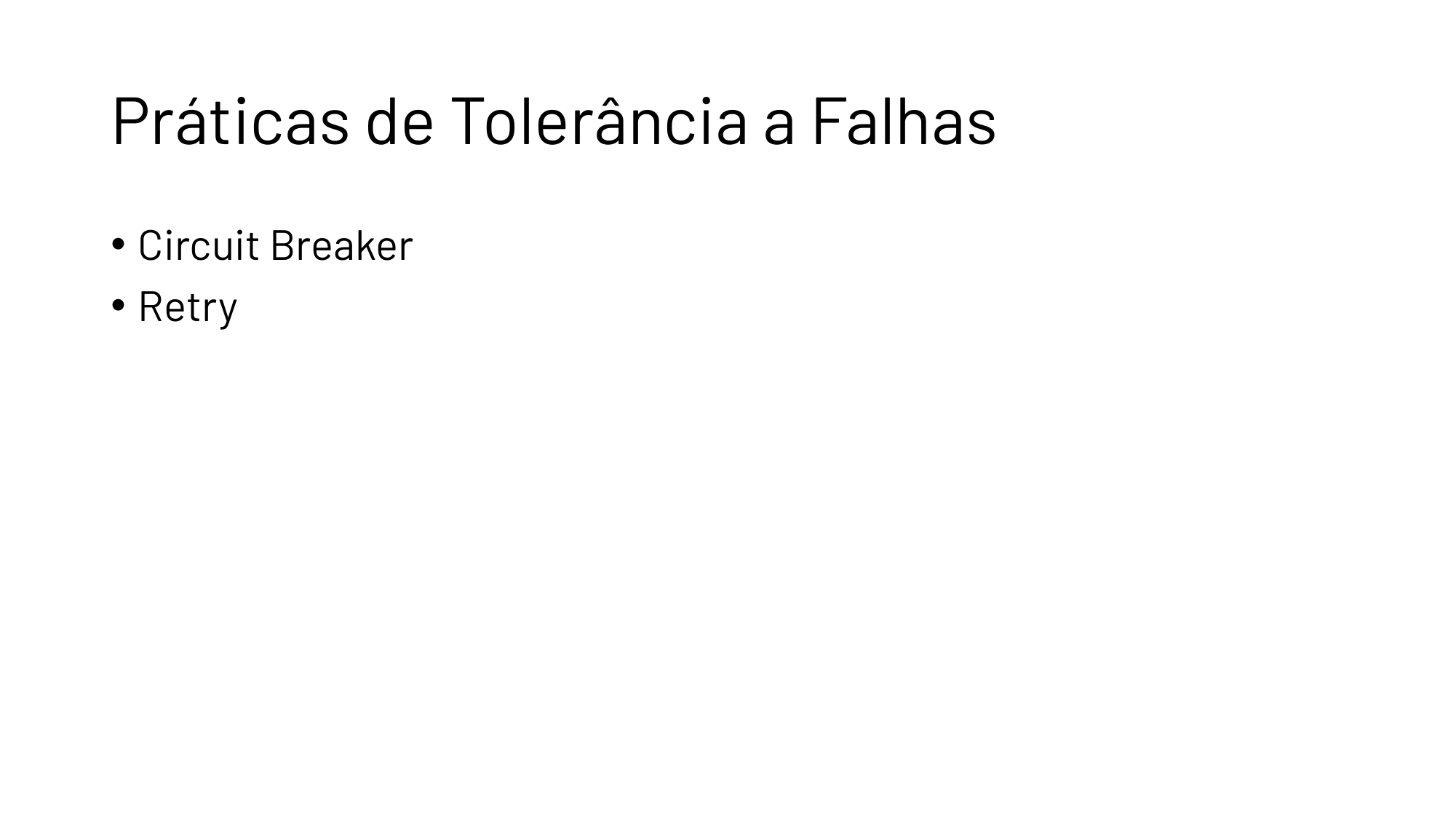

# Práticas de Tolerância a Falhas
Circuit Breaker
Retry